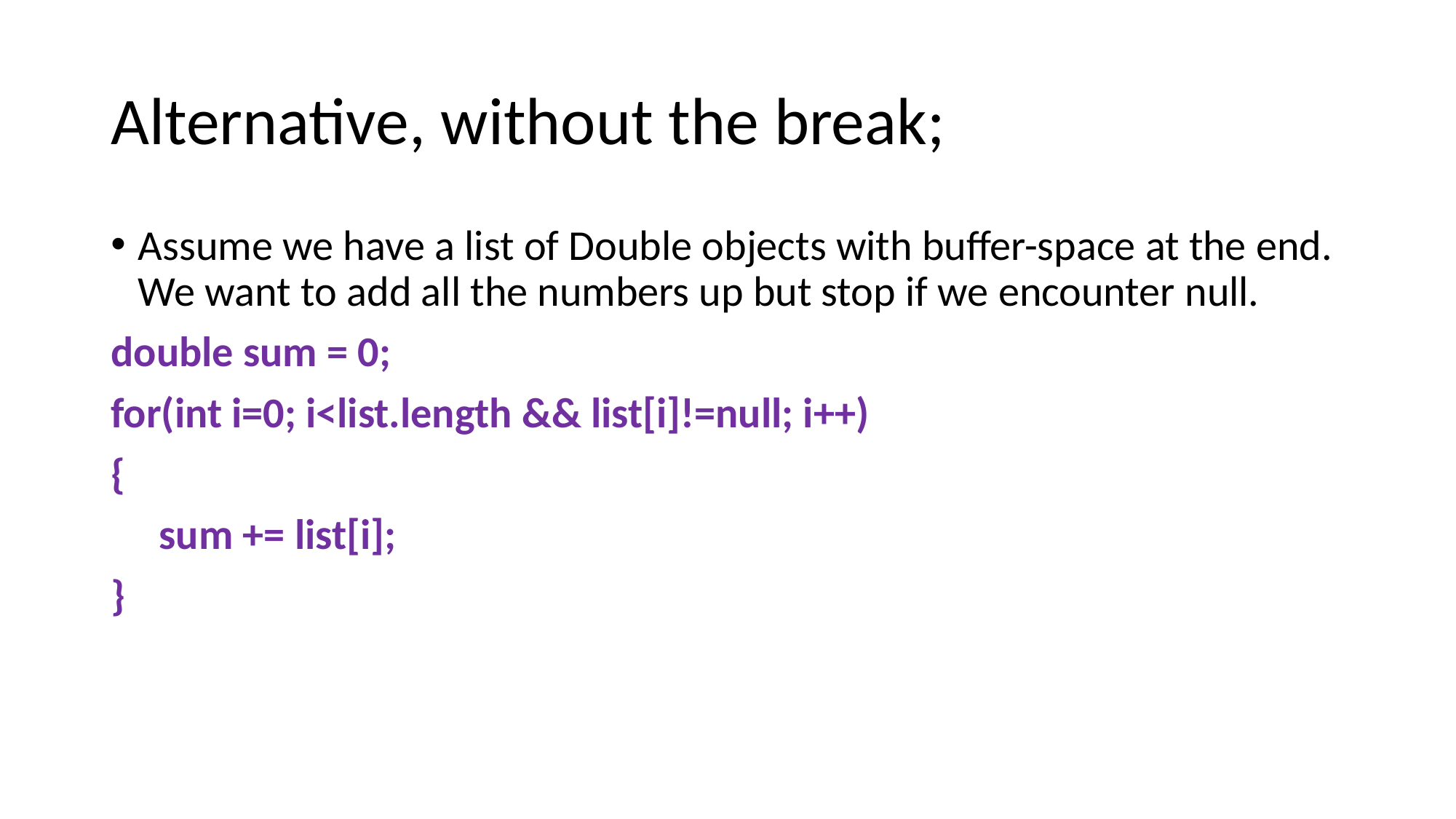

# Alternative, without the break;
Assume we have a list of Double objects with buffer-space at the end.  We want to add all the numbers up but stop if we encounter null.
double sum = 0;
for(int i=0; i<list.length && list[i]!=null; i++)
{
     sum += list[i];
}